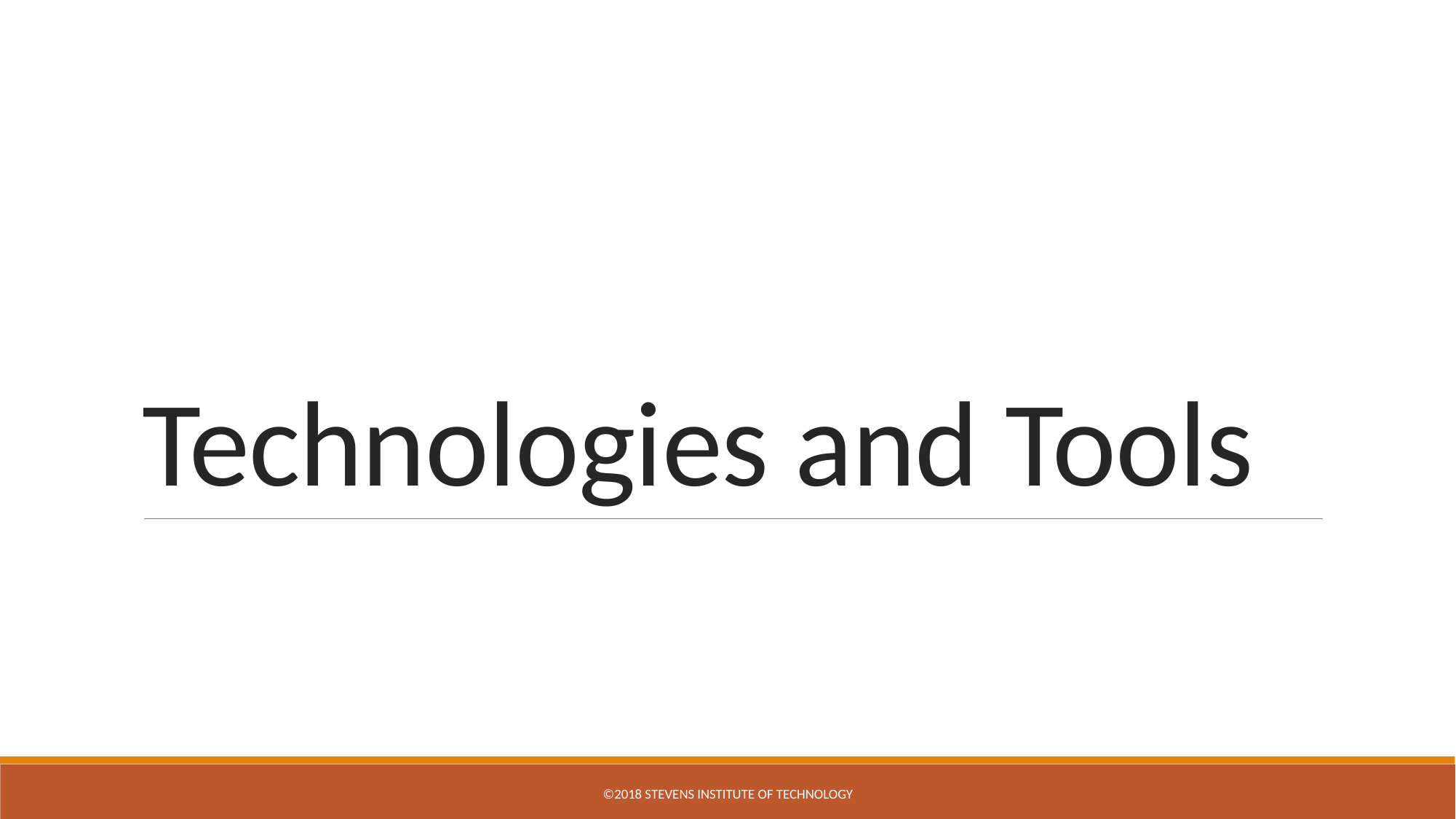

# Technologies and Tools

©2018 Stevens Institute of Technology